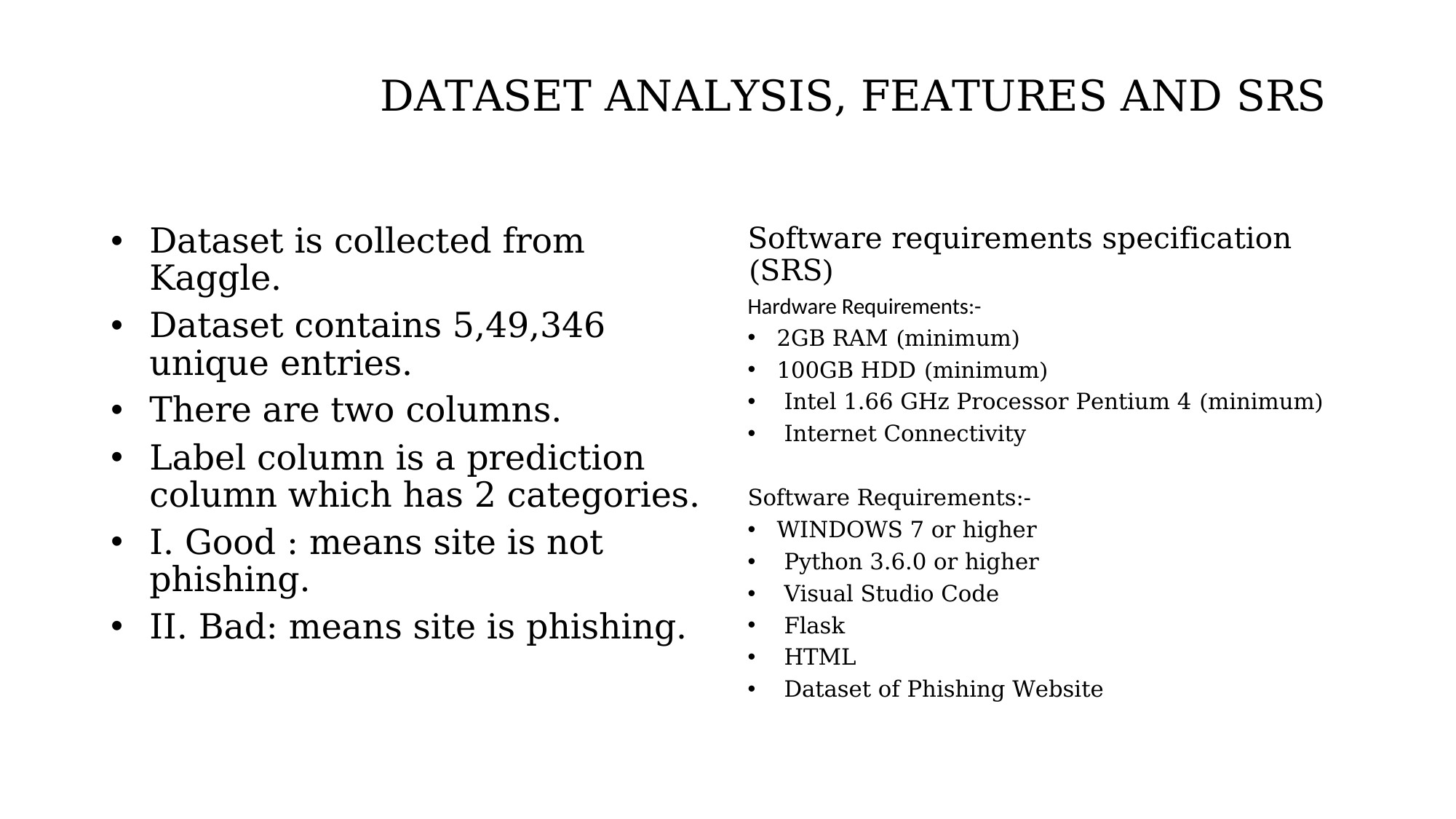

# DATASET ANALYSIS, FEATURES AND SRS
Dataset is collected from Kaggle.
Dataset contains 5,49,346 unique entries.
There are two columns.
Label column is a prediction column which has 2 categories.
I. Good : means site is not phishing.
II. Bad: means site is phishing.

Software requirements specification (SRS)
Hardware Requirements:-
2GB RAM (minimum)
100GB HDD (minimum)
 Intel 1.66 GHz Processor Pentium 4 (minimum)
 Internet Connectivity

Software Requirements:-
WINDOWS 7 or higher
 Python 3.6.0 or higher
 Visual Studio Code
 Flask
 HTML
 Dataset of Phishing Website